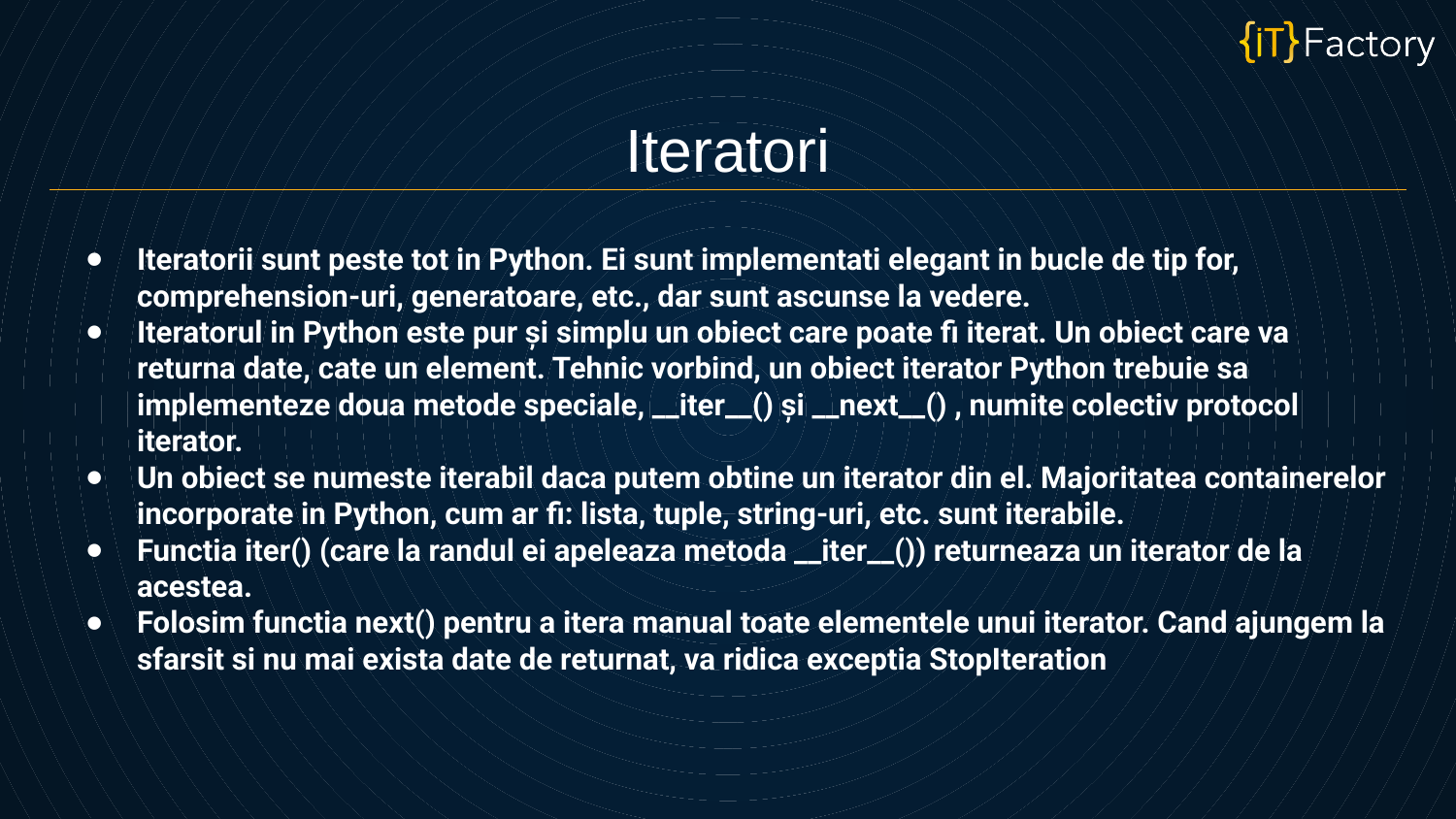

Iteratori
Iteratorii sunt peste tot in Python. Ei sunt implementati elegant in bucle de tip for, comprehension-uri, generatoare, etc., dar sunt ascunse la vedere.
Iteratorul in Python este pur și simplu un obiect care poate fi iterat. Un obiect care va returna date, cate un element. Tehnic vorbind, un obiect iterator Python trebuie sa implementeze doua metode speciale, __iter__() și __next__() , numite colectiv protocol iterator.
Un obiect se numeste iterabil daca putem obtine un iterator din el. Majoritatea containerelor incorporate in Python, cum ar fi: lista, tuple, string-uri, etc. sunt iterabile.
Functia iter() (care la randul ei apeleaza metoda __iter__()) returneaza un iterator de la acestea.
Folosim functia next() pentru a itera manual toate elementele unui iterator. Cand ajungem la sfarsit si nu mai exista date de returnat, va ridica exceptia StopIteration